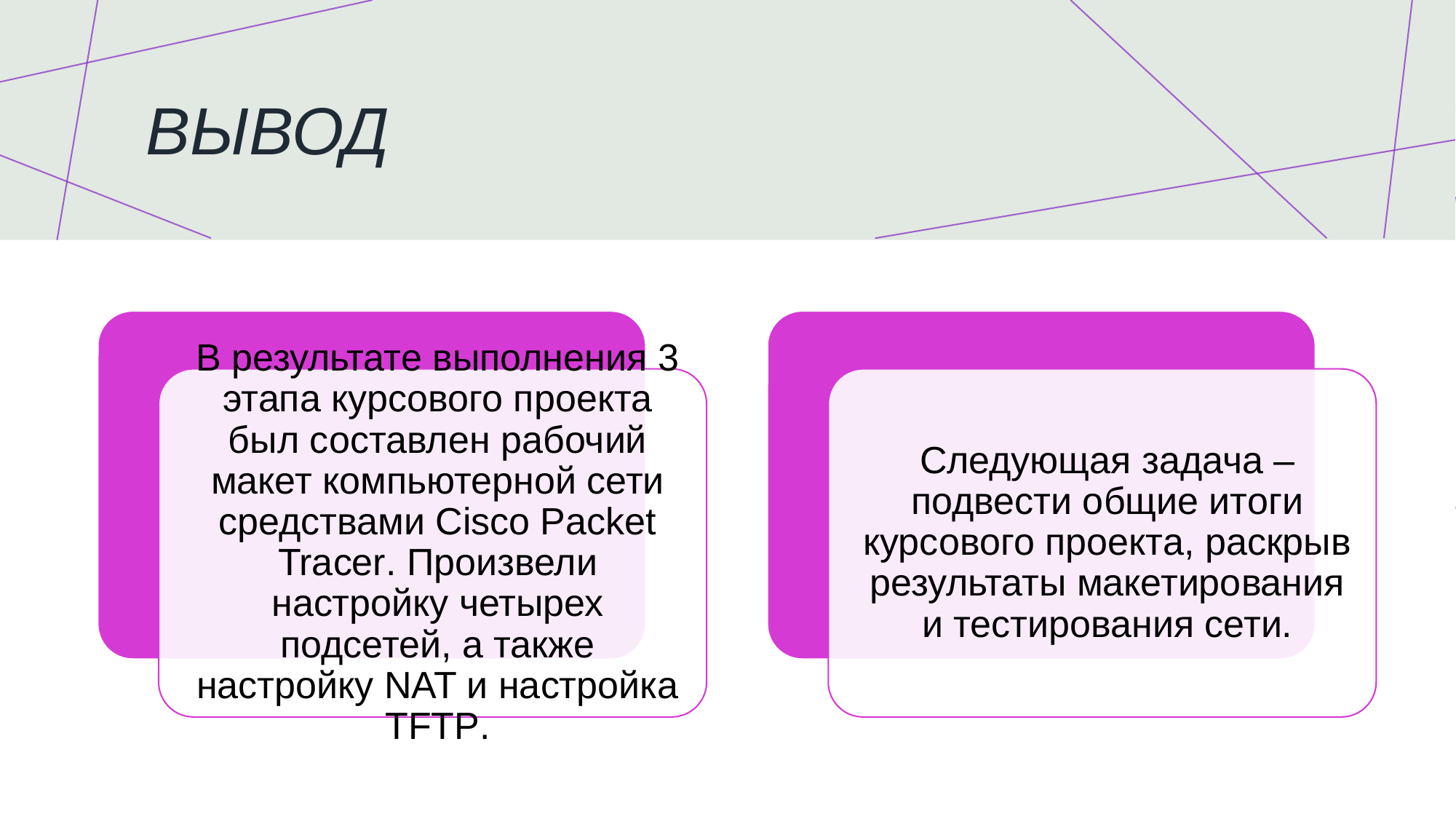

# Вывод
В результате выполнения 3 этапа курсового проекта был составлен рабочий макет компьютерной сети средствами Cisco Packet Tracer. Произвели настройку четырех подсетей, а также настройку NAT и настройка TFTP.
Следующая задача – подвести общие итоги курсового проекта, раскрыв результаты макетирования и тестирования сети.